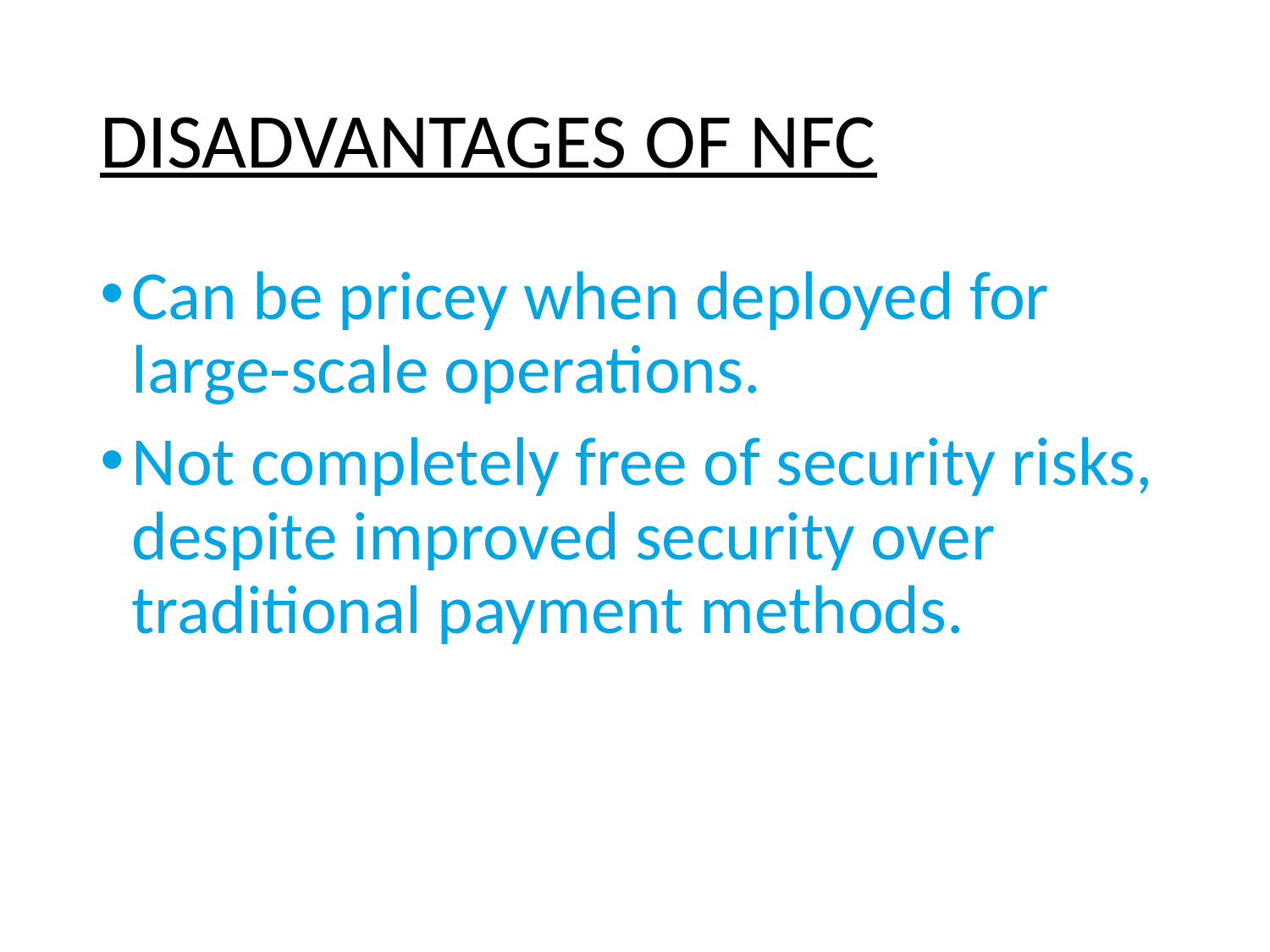

# DISADVANTAGES OF NFC
Can be pricey when deployed for large-scale operations.
Not completely free of security risks, despite improved security over traditional payment methods.